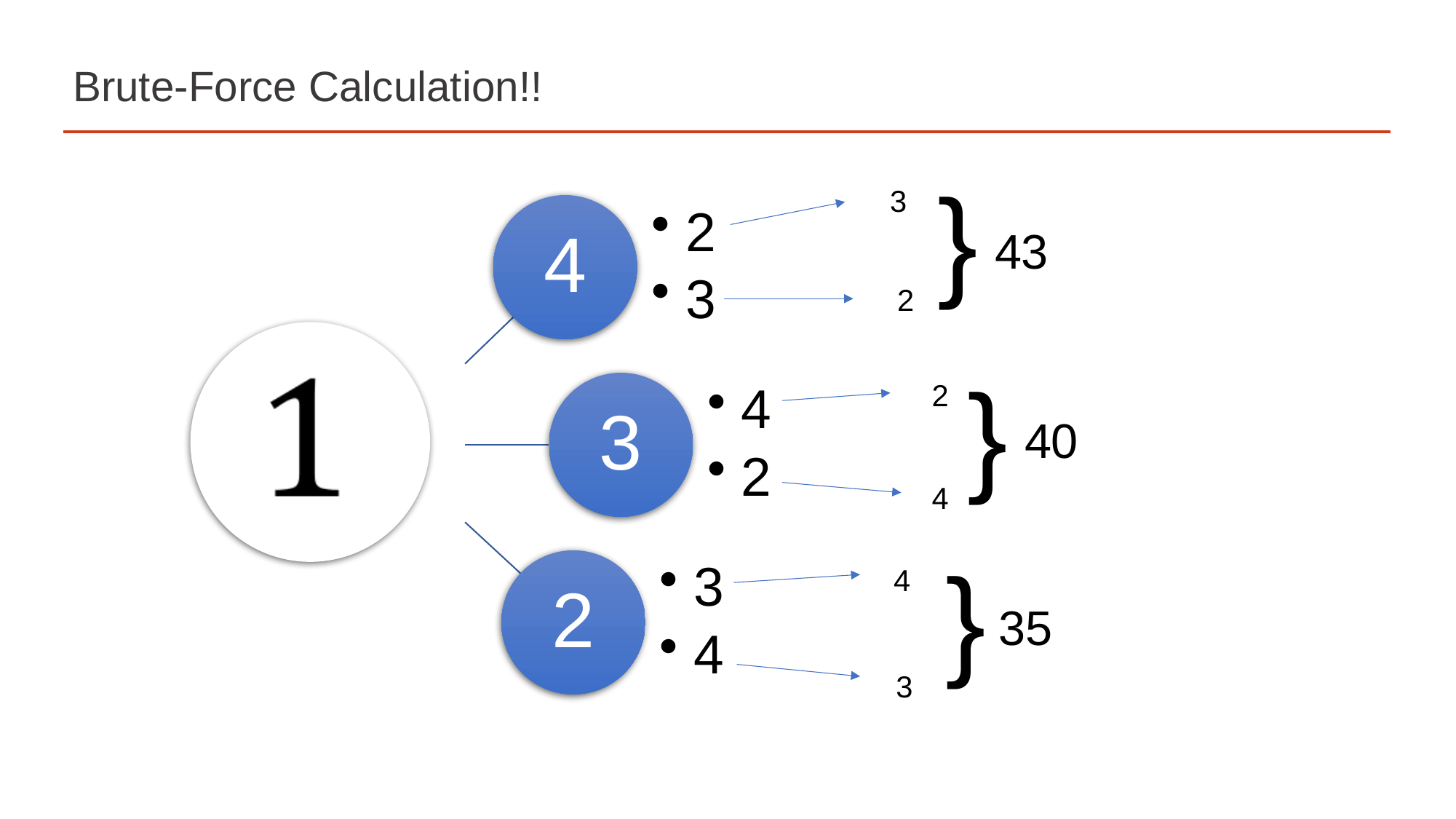

# Brute-Force Calculation!!
}
3
4
2
3
3
4
2
2
3
4
43
2
}
2
40
4
}
4
35
3